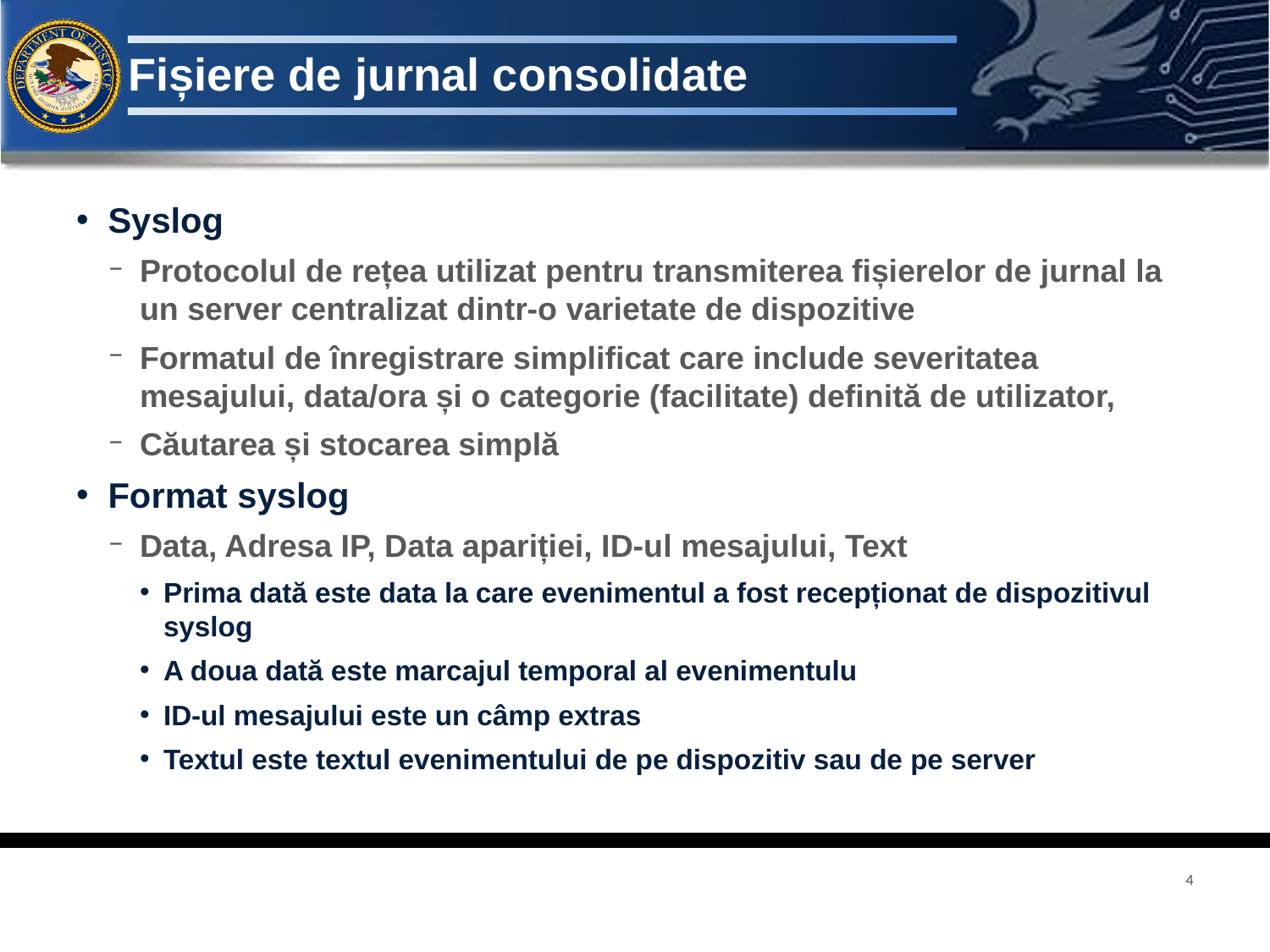

# Fișiere de jurnal consolidate
Syslog
Protocolul de rețea utilizat pentru transmiterea fișierelor de jurnal la un server centralizat dintr-o varietate de dispozitive
Formatul de înregistrare simplificat care include severitatea mesajului, data/ora și o categorie (facilitate) definită de utilizator,
Căutarea și stocarea simplă
Format syslog
Data, Adresa IP, Data apariției, ID-ul mesajului, Text
Prima dată este data la care evenimentul a fost recepționat de dispozitivul syslog
A doua dată este marcajul temporal al evenimentulu
ID-ul mesajului este un câmp extras
Textul este textul evenimentului de pe dispozitiv sau de pe server
4